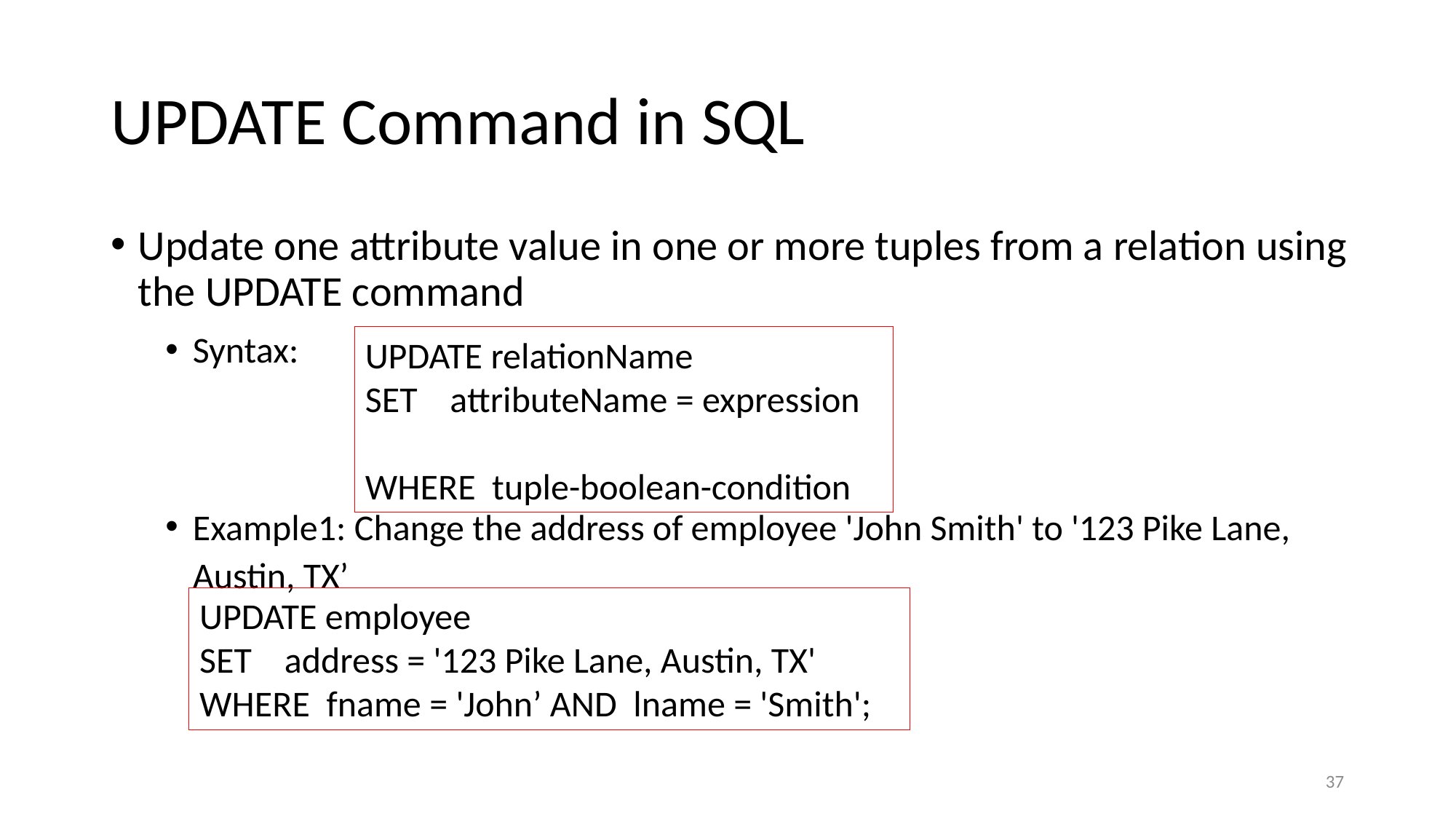

# UPDATE Command in SQL
Update one attribute value in one or more tuples from a relation using the UPDATE command
Syntax:

Example1: Change the address of employee 'John Smith' to '123 Pike Lane, Austin, TX’

UPDATE relationName
SET    attributeName = expression
WHERE  tuple-boolean-condition
UPDATE employee
SET    address = '123 Pike Lane, Austin, TX'
WHERE  fname = 'John’ AND  lname = 'Smith';
37